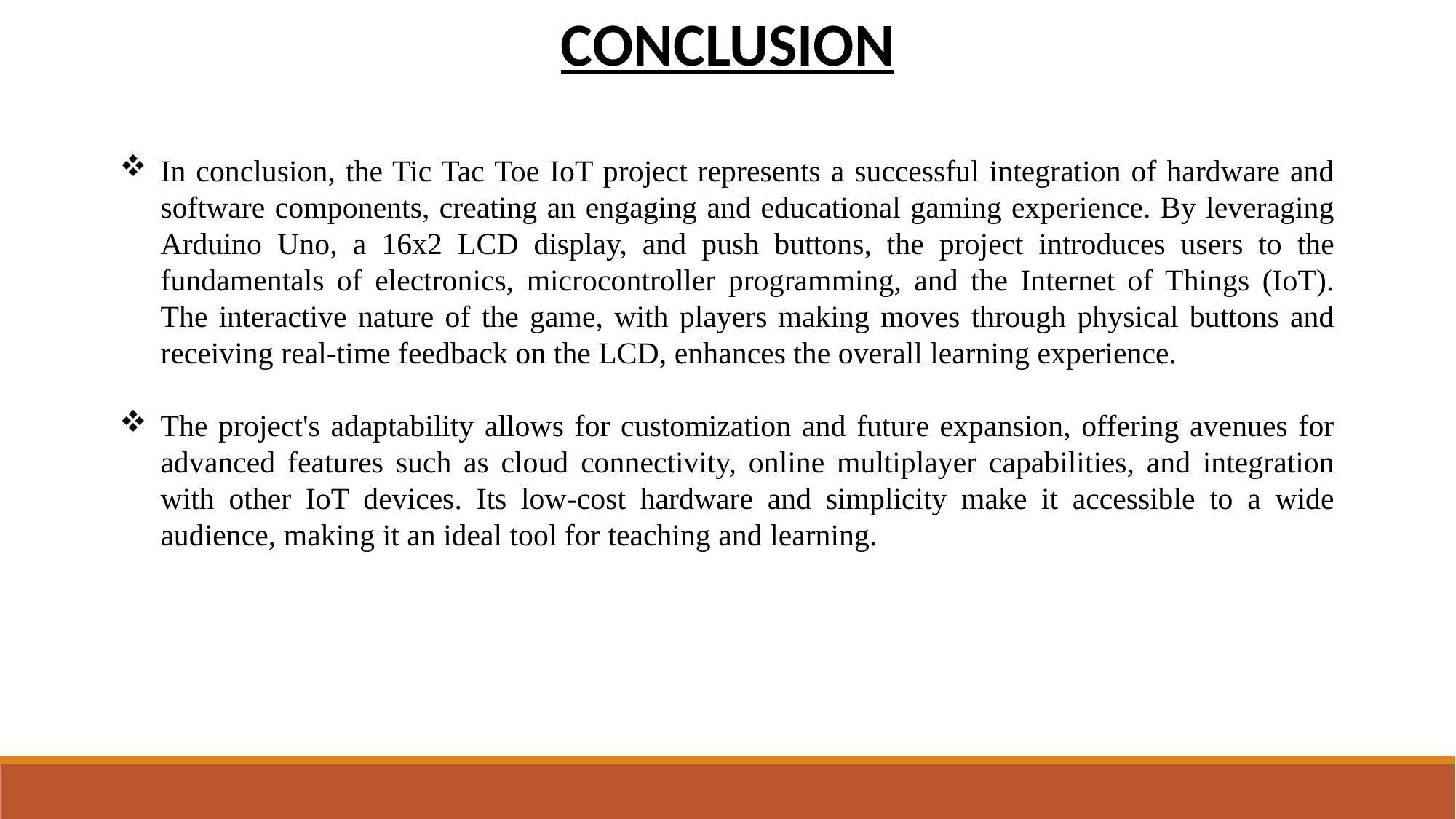

CONCLUSION
In conclusion, the Tic Tac Toe IoT project represents a successful integration of hardware and software components, creating an engaging and educational gaming experience. By leveraging Arduino Uno, a 16x2 LCD display, and push buttons, the project introduces users to the fundamentals of electronics, microcontroller programming, and the Internet of Things (IoT). The interactive nature of the game, with players making moves through physical buttons and receiving real-time feedback on the LCD, enhances the overall learning experience.

The project's adaptability allows for customization and future expansion, offering avenues for advanced features such as cloud connectivity, online multiplayer capabilities, and integration with other IoT devices. Its low-cost hardware and simplicity make it accessible to a wide audience, making it an ideal tool for teaching and learning.